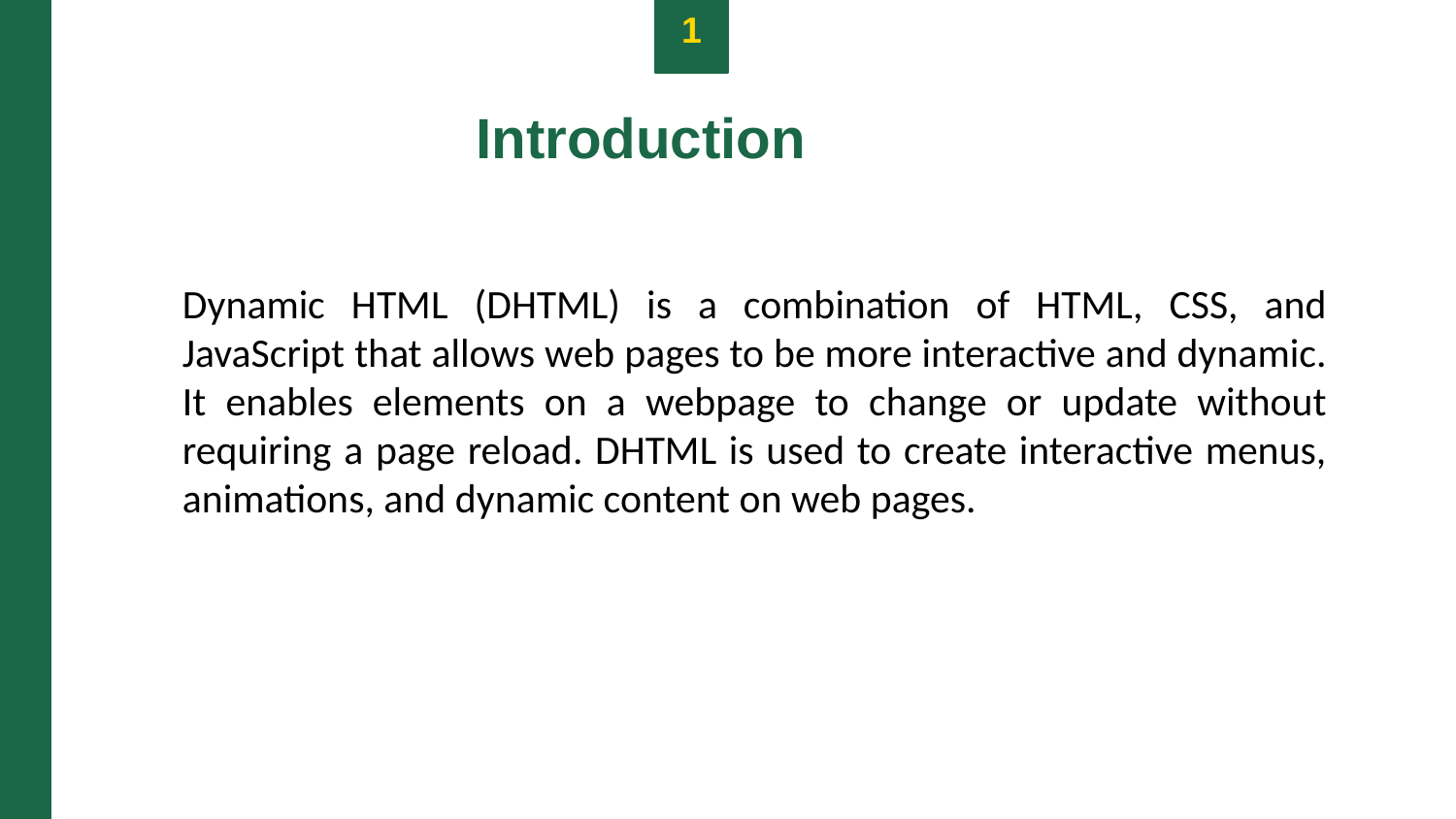

1
Introduction

Dynamic HTML (DHTML) is a combination of HTML, CSS, and JavaScript that allows web pages to be more interactive and dynamic. It enables elements on a webpage to change or update without requiring a page reload. DHTML is used to create interactive menus, animations, and dynamic content on web pages.
Photo by Pexels